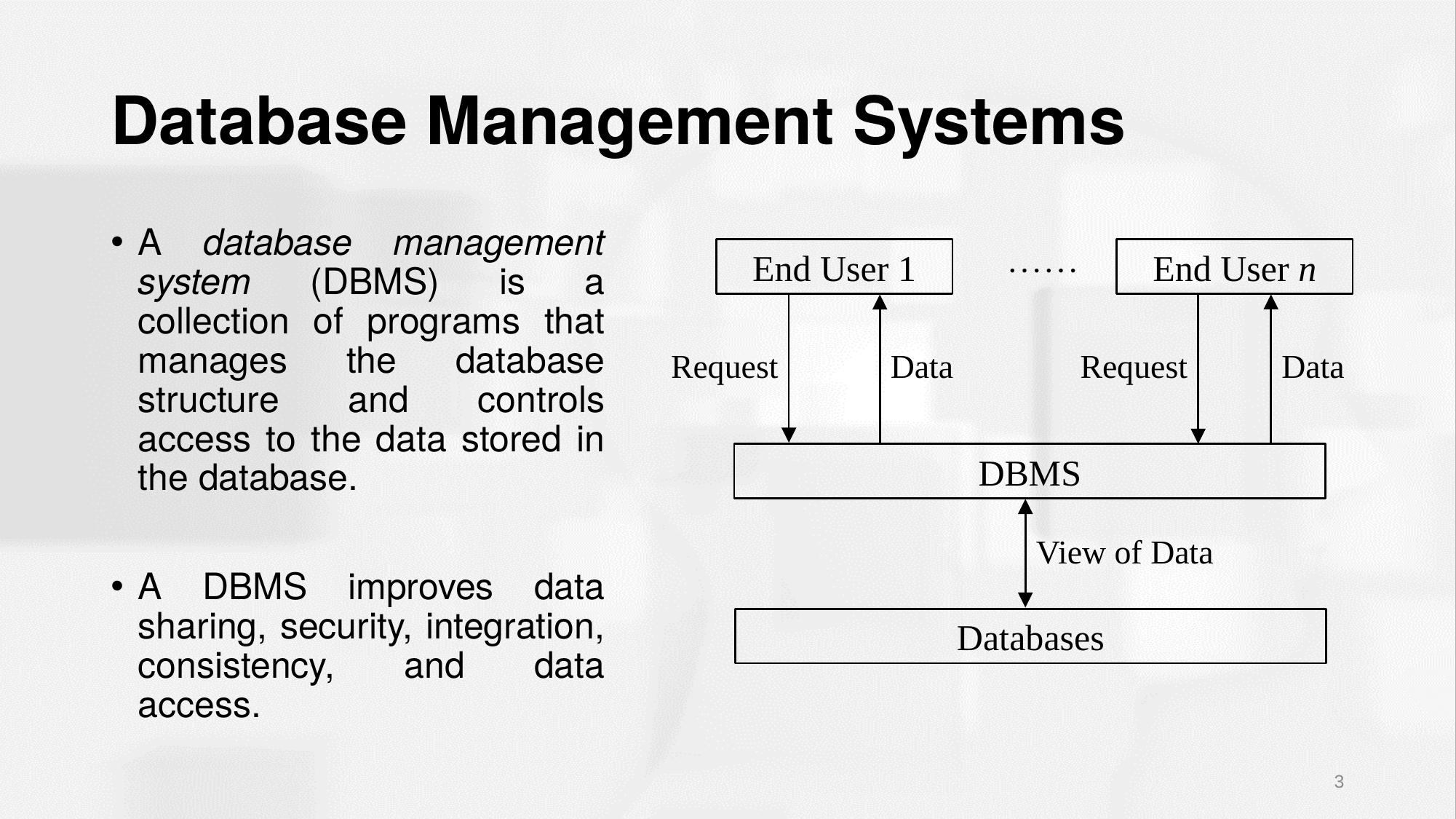

# Database Management Systems
A database management system (DBMS) is a collection of programs that manages the database structure and controls access to the data stored in the database.

A DBMS improves data sharing, security, integration, consistency, and data access.
End User 1
End User n
 ……
Request
Data
Request
Data
DBMS
View of Data
Databases
3